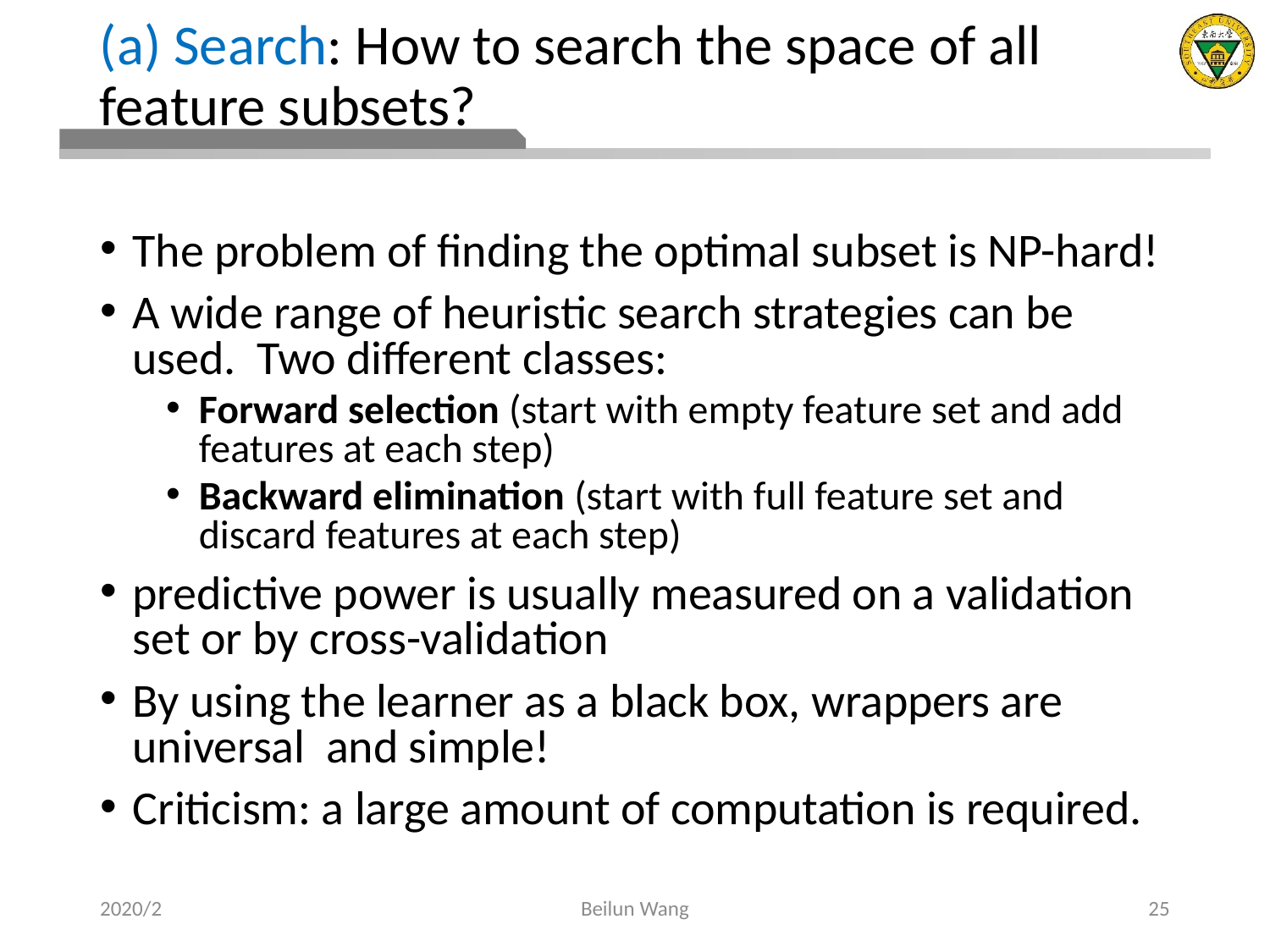

# (a) Search: How to search the space of all  feature subsets?
The problem of finding the optimal subset is NP-hard!
A wide range of heuristic search strategies can be used.  Two different classes:
Forward selection (start with empty feature set and add features at each step)
Backward elimination (start with full feature set and discard features at each step)
predictive power is usually measured on a validation set or by cross-validation
By using the learner as a black box, wrappers are universal  and simple!
Criticism: a large amount of computation is required.
2020/2
Beilun Wang
25